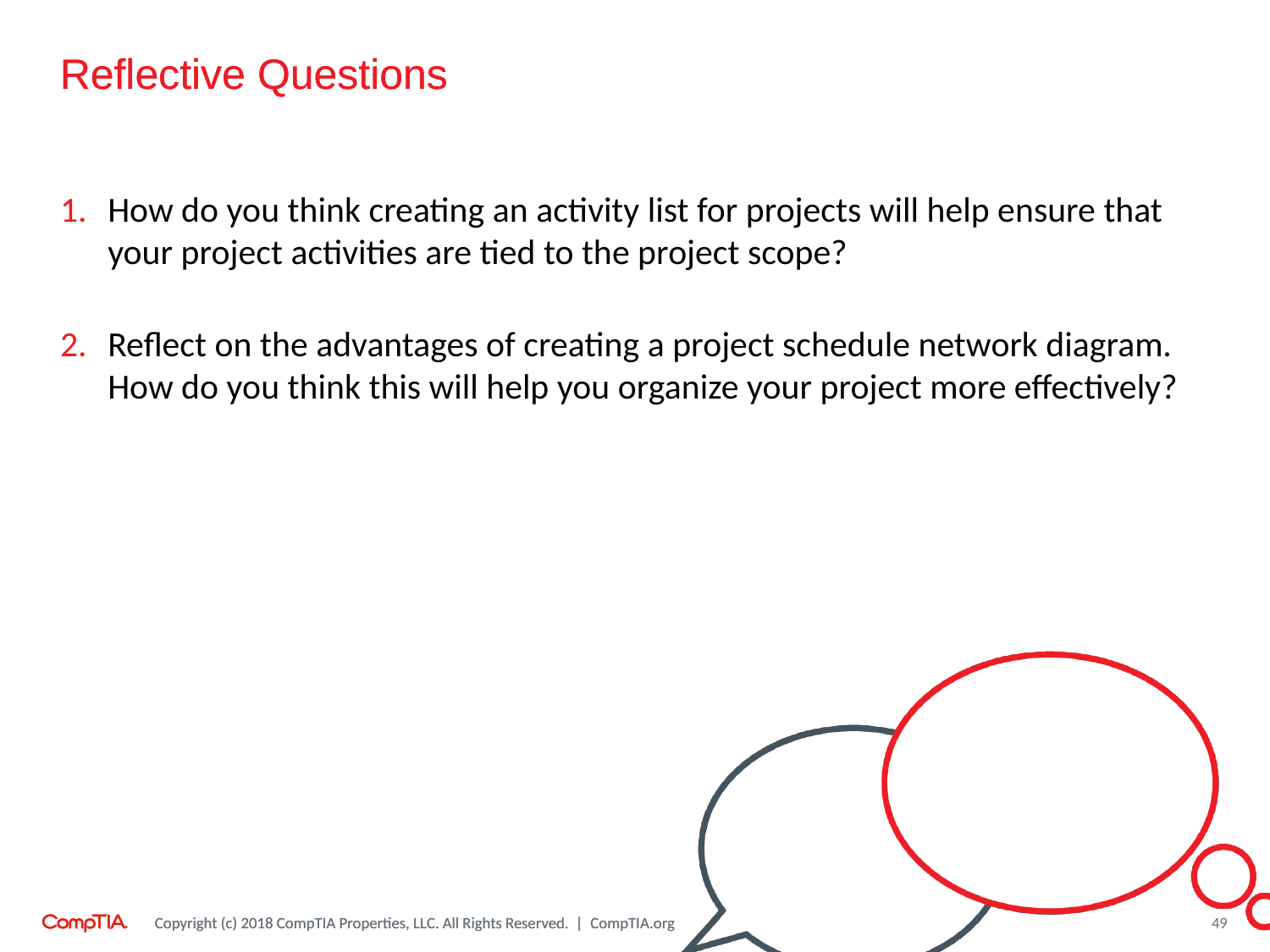

How do you think creating an activity list for projects will help ensure that your project activities are tied to the project scope?
Reflect on the advantages of creating a project schedule network diagram. How do you think this will help you organize your project more effectively?
49